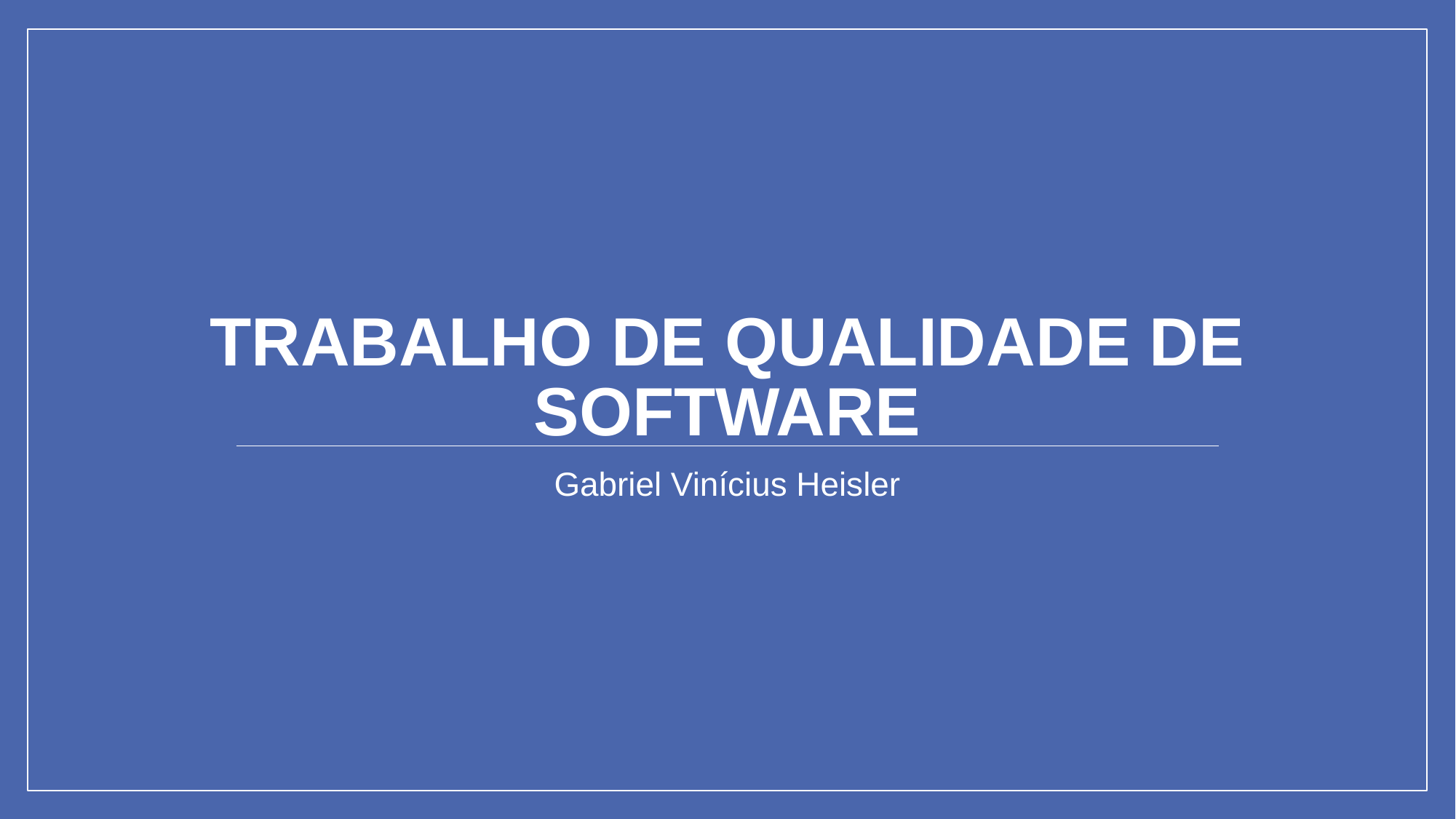

# trabalho de qualidade de software
Gabriel Vinícius Heisler